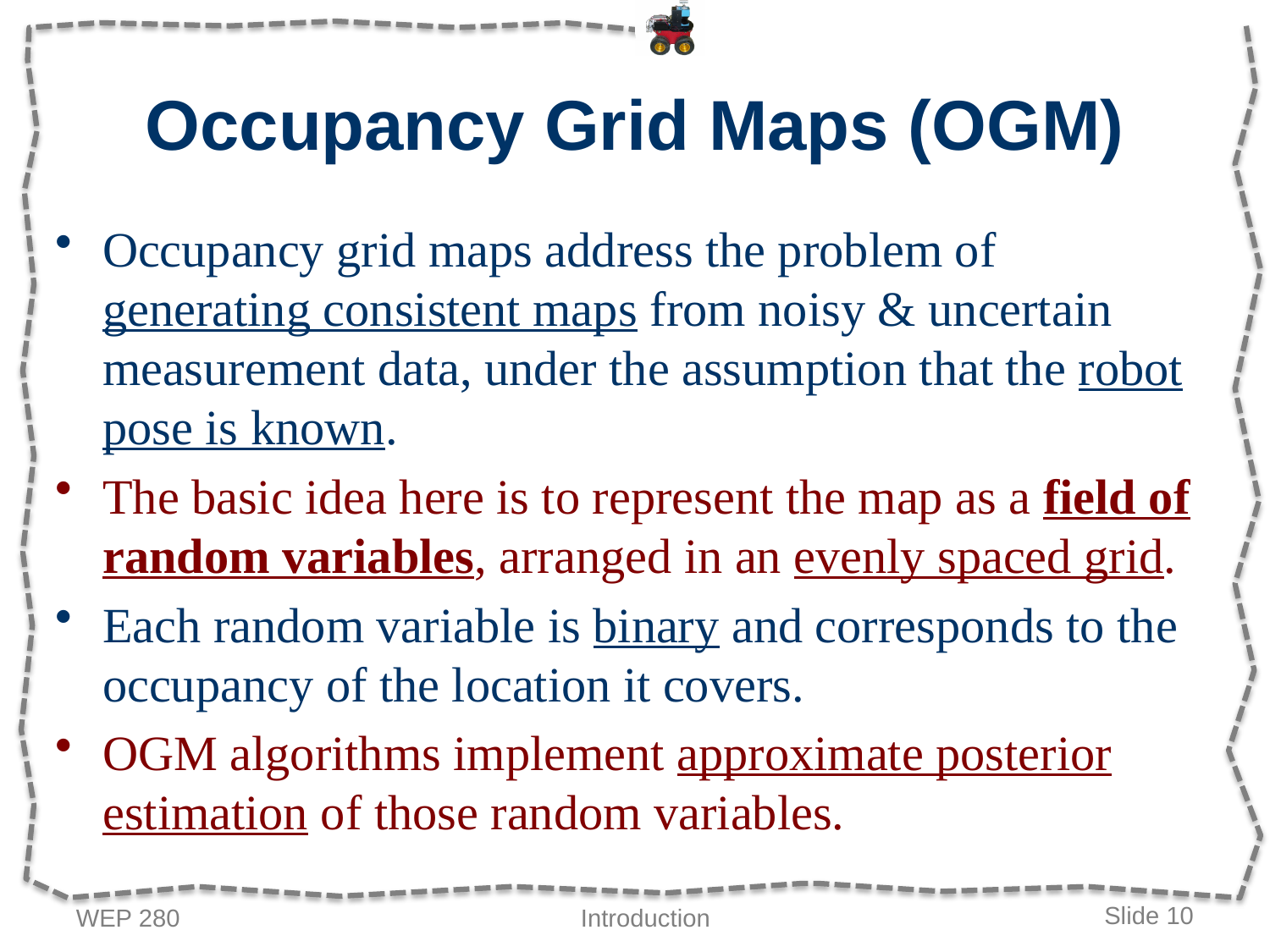

# Occupancy Grid Maps (OGM)
Occupancy grid maps address the problem of generating consistent maps from noisy & uncertain measurement data, under the assumption that the robot pose is known.
The basic idea here is to represent the map as a field of random variables, arranged in an evenly spaced grid.
Each random variable is binary and corresponds to the occupancy of the location it covers.
OGM algorithms implement approximate posterior estimation of those random variables.

WEP 280
Introduction
Slide 10